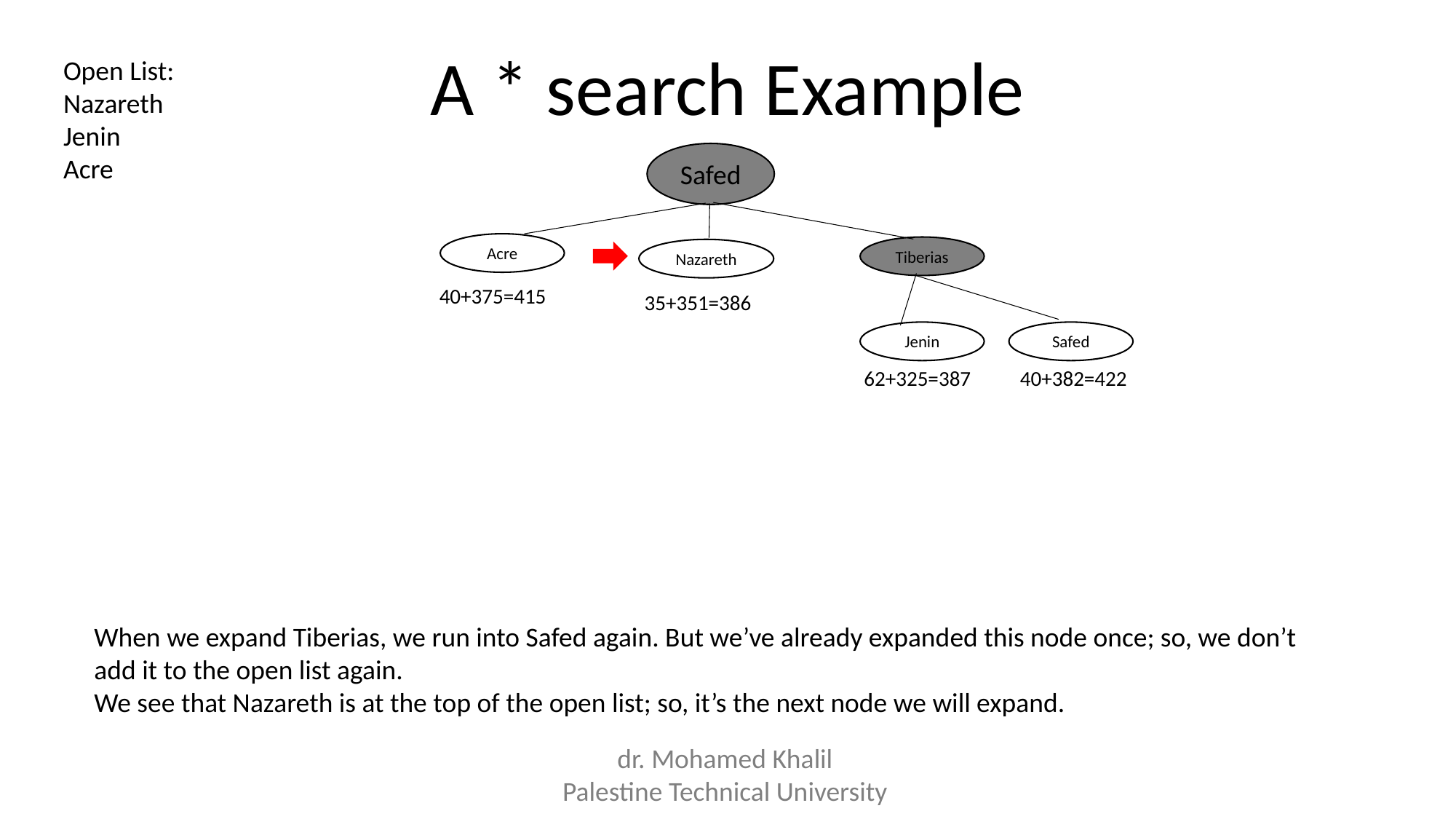

# A * search Example
Open List:
Nazareth
Jenin
Acre

Safed
Acre
Tiberias
Nazareth

40+375=415
35+351=386
Safed
Jenin
62+325=387
40+382=422
When we expand Tiberias, we run into Safed again. But we’ve already expanded this node once; so, we don’t add it to the open list again.
We see that Nazareth is at the top of the open list; so, it’s the next node we will expand.
dr. Mohamed Khalil
Palestine Technical University